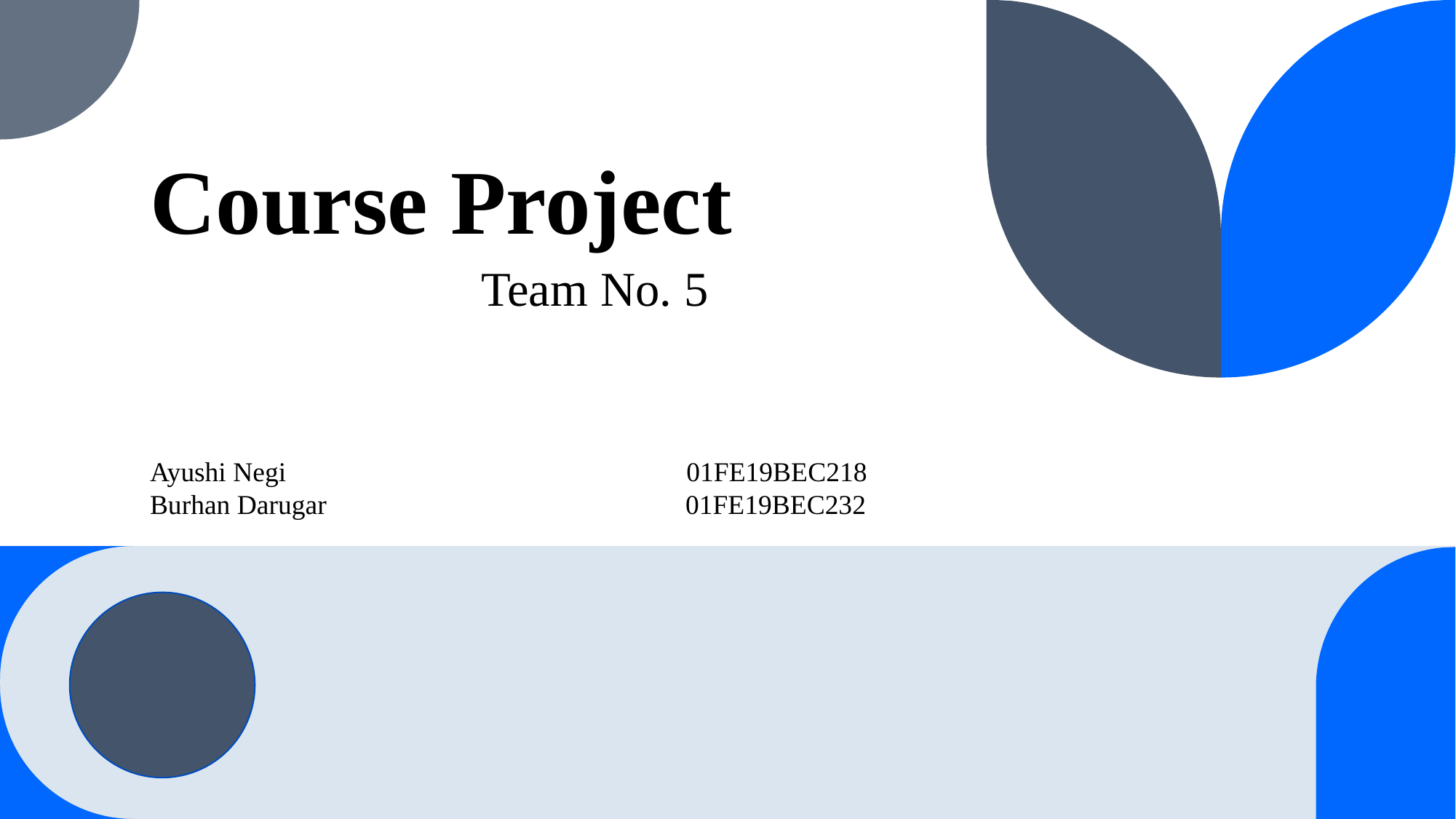

# Course Project
Team No. 5

Ayushi Negi                                                          01FE19BEC218
Burhan Darugar                                                    01FE19BEC232